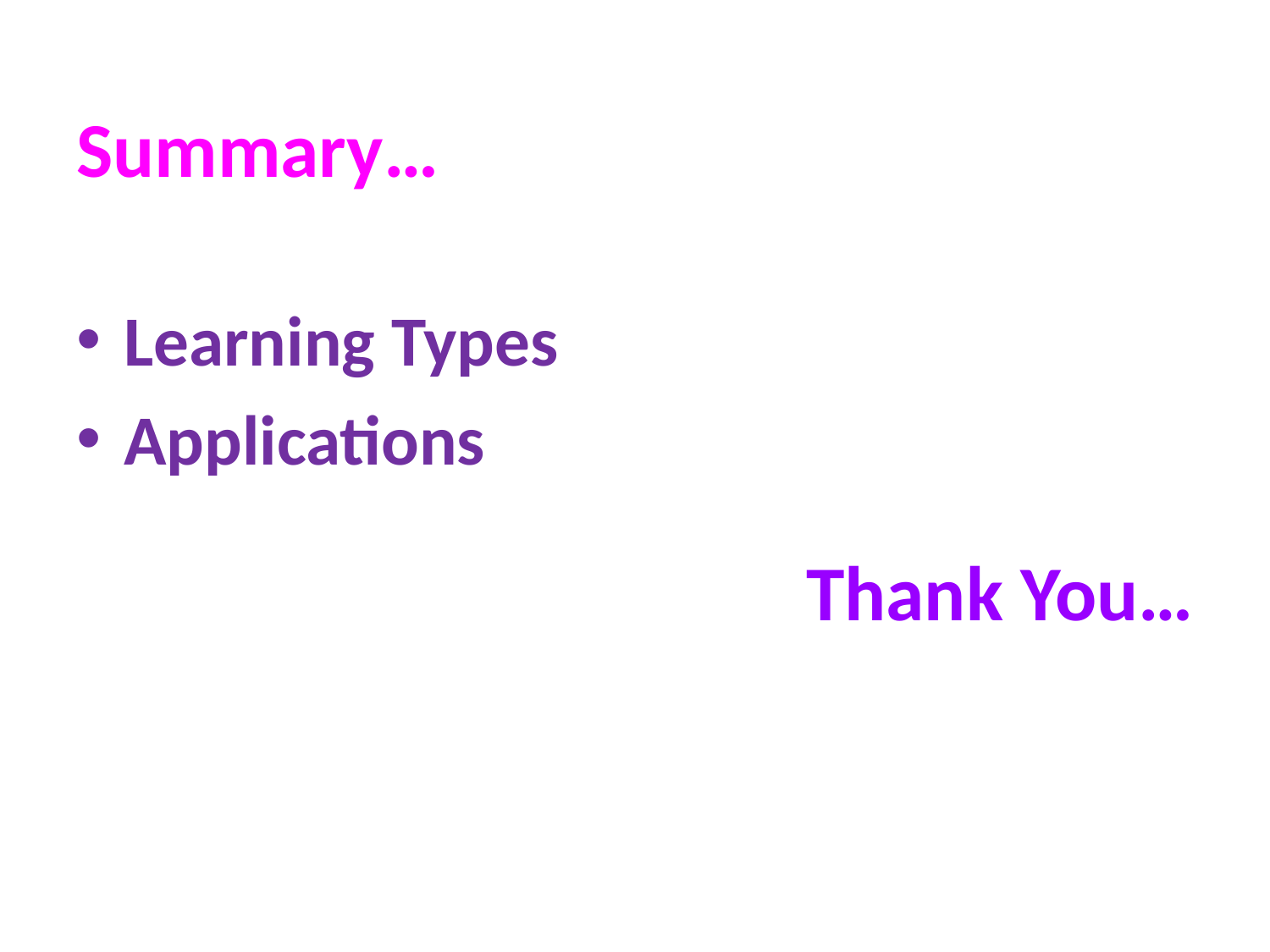

# Summary…
Learning Types
Applications
Thank You…